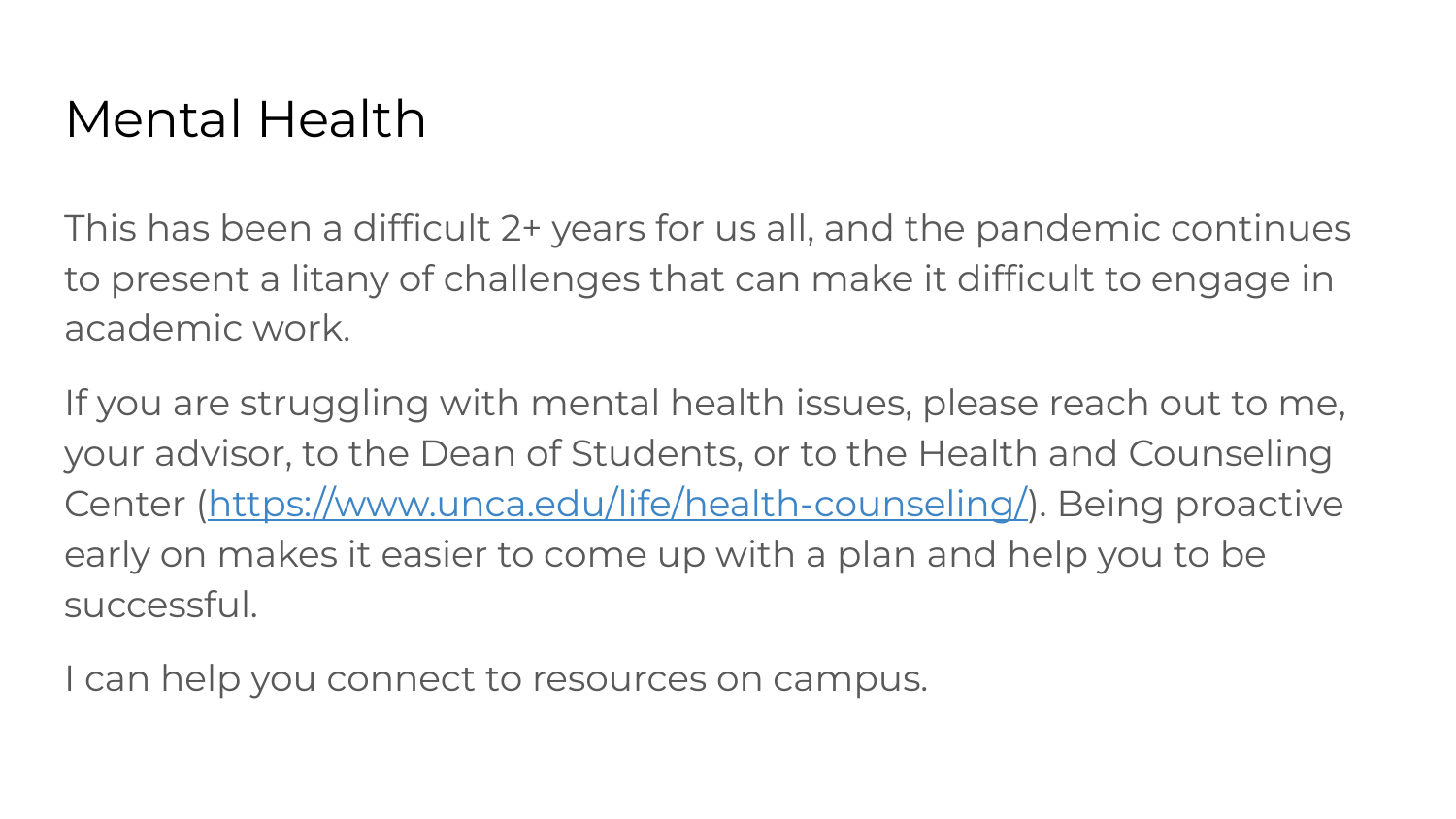

# Mental Health
This has been a difficult 2+ years for us all, and the pandemic continues to present a litany of challenges that can make it difficult to engage in academic work.
If you are struggling with mental health issues, please reach out to me, your advisor, to the Dean of Students, or to the Health and Counseling Center (https://www.unca.edu/life/health-counseling/). Being proactive early on makes it easier to come up with a plan and help you to be successful.
I can help you connect to resources on campus.